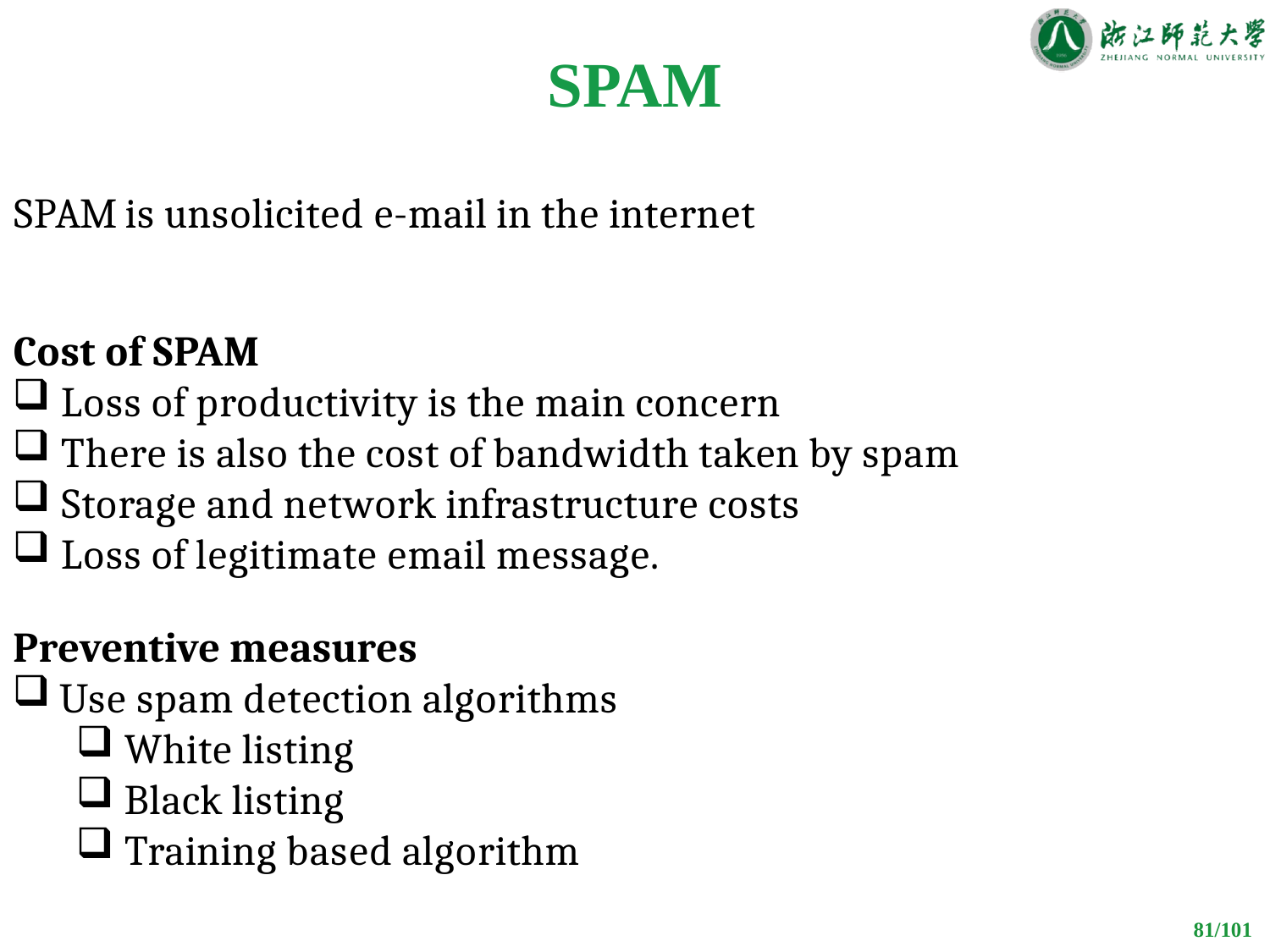

# SPAM
SPAM is unsolicited e-mail in the internet
Cost of SPAM
Loss of productivity is the main concern
There is also the cost of bandwidth taken by spam
Storage and network infrastructure costs
Loss of legitimate email message.
Preventive measures
Use spam detection algorithms
White listing
Black listing
Training based algorithm